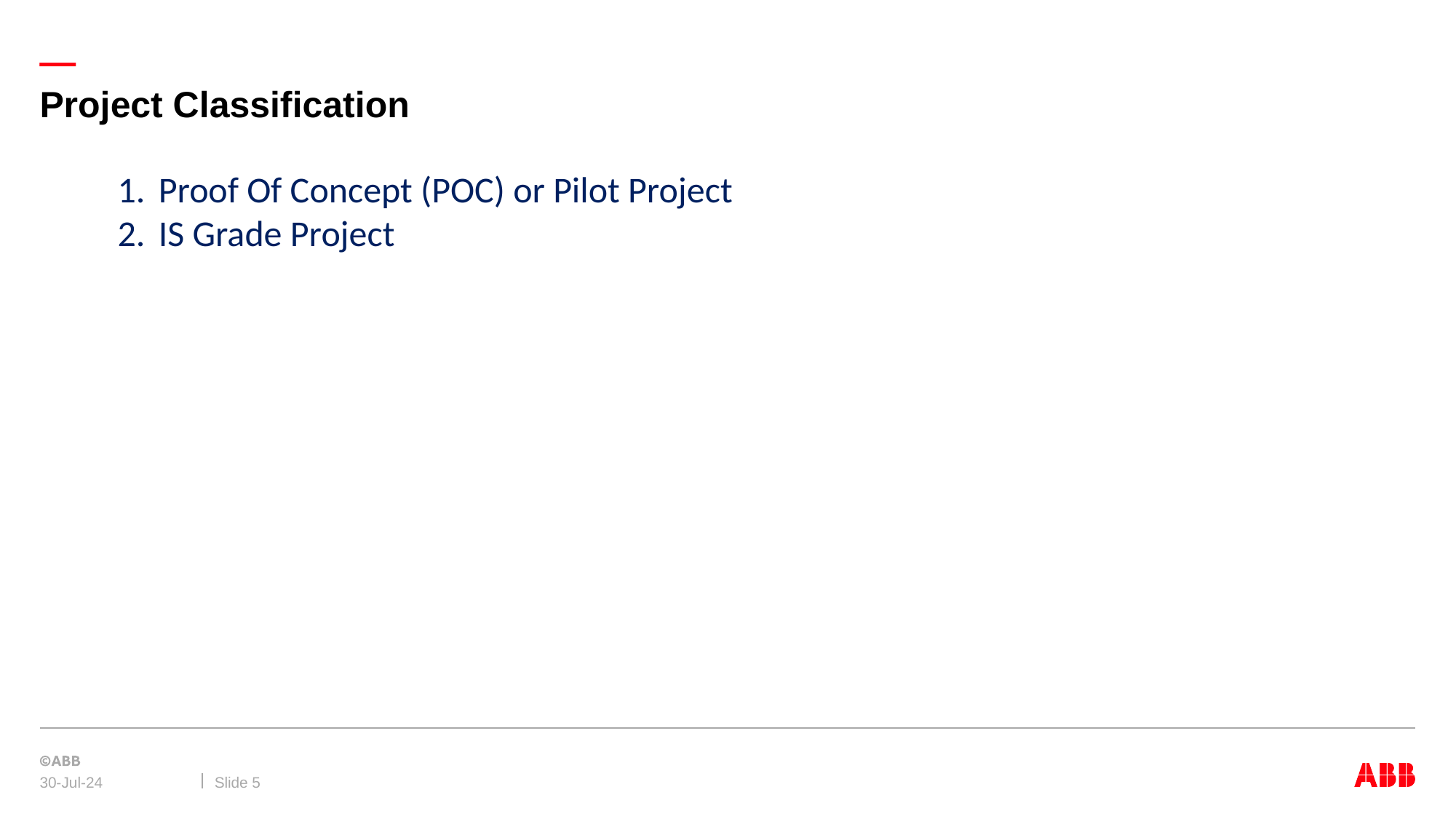

# Project Classification
Proof Of Concept (POC) or Pilot Project
IS Grade Project

Slide 5
30-Jul-24